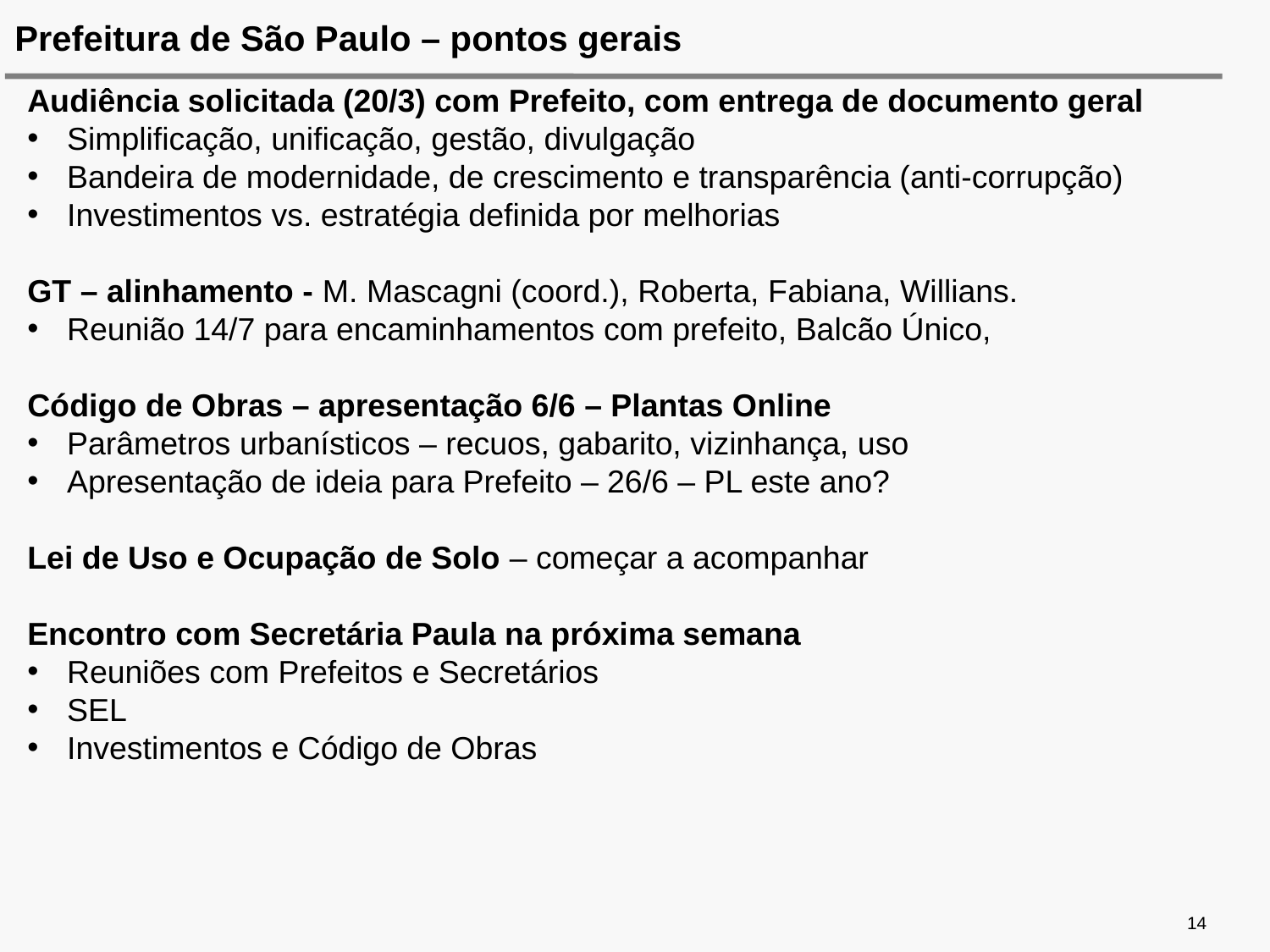

Prefeitura de São Paulo – pontos gerais
Audiência solicitada (20/3) com Prefeito, com entrega de documento geral
Simplificação, unificação, gestão, divulgação
Bandeira de modernidade, de crescimento e transparência (anti-corrupção)
Investimentos vs. estratégia definida por melhorias

GT – alinhamento - M. Mascagni (coord.), Roberta, Fabiana, Willians.
Reunião 14/7 para encaminhamentos com prefeito, Balcão Único,

Código de Obras – apresentação 6/6 – Plantas Online
Parâmetros urbanísticos – recuos, gabarito, vizinhança, uso
Apresentação de ideia para Prefeito – 26/6 – PL este ano?

Lei de Uso e Ocupação de Solo – começar a acompanhar

Encontro com Secretária Paula na próxima semana
Reuniões com Prefeitos e Secretários
SEL
Investimentos e Código de Obras

14